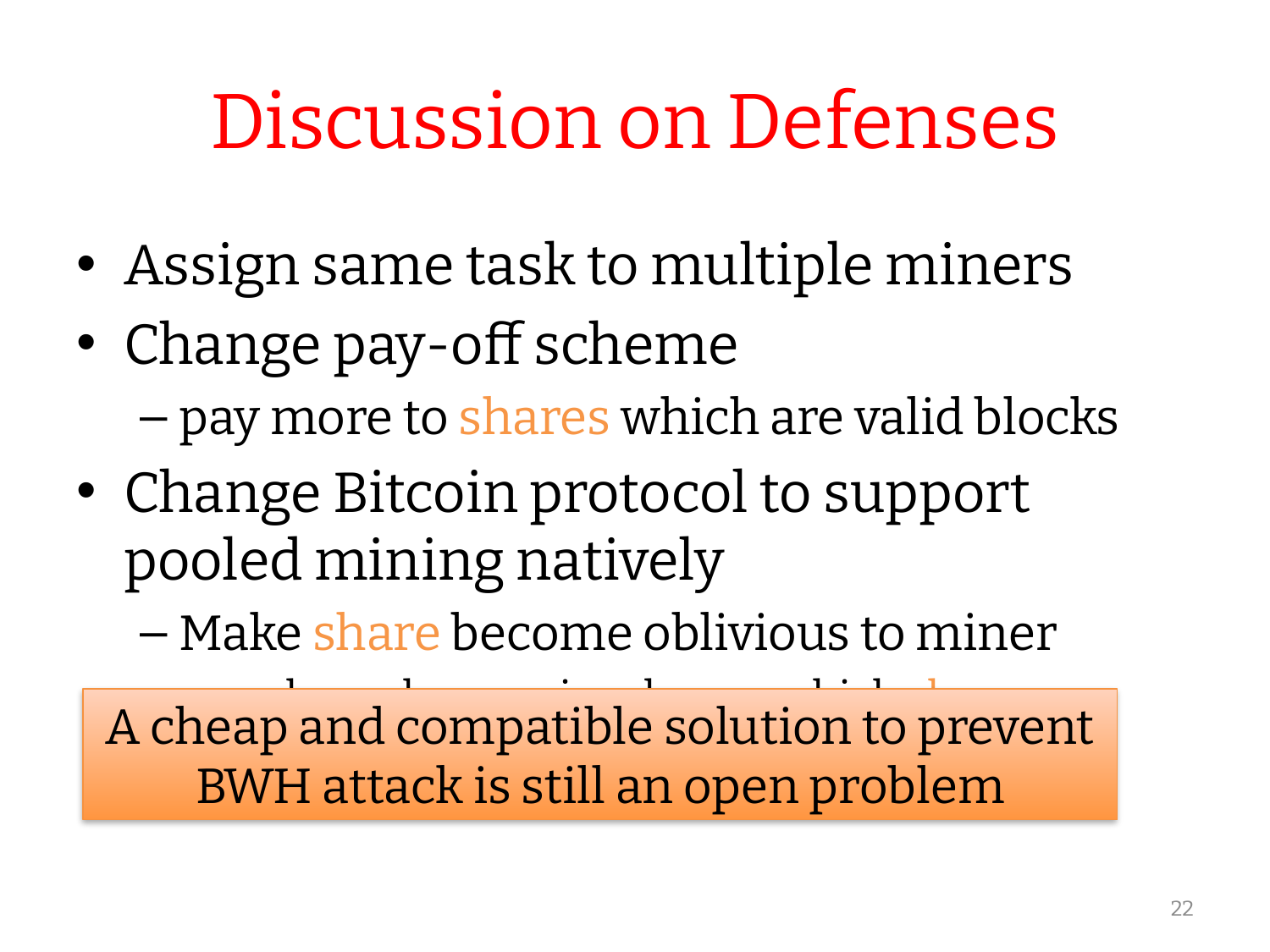

# Discussion on Defenses
Assign same task to multiple miners
Change pay-off scheme
pay more to shares which are valid blocks
Change Bitcoin protocol to support pooled mining natively
Make share become oblivious to miner
only pool supervisor knows which shares are valid blocks
A cheap and compatible solution to prevent BWH attack is still an open problem
22